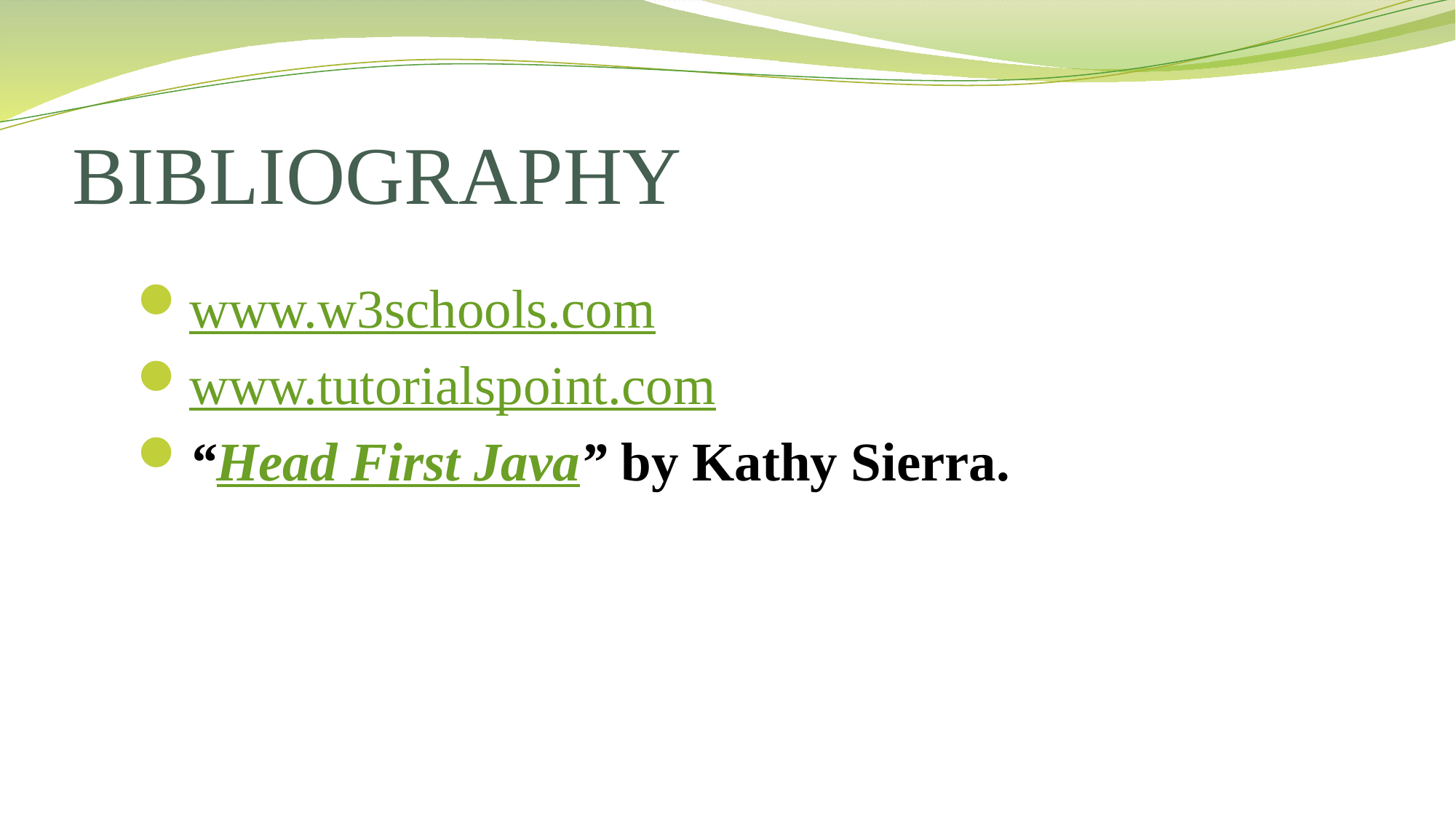

# BIBLIOGRAPHY
www.w3schools.com
www.tutorialspoint.com
“Head First Java” by Kathy Sierra.